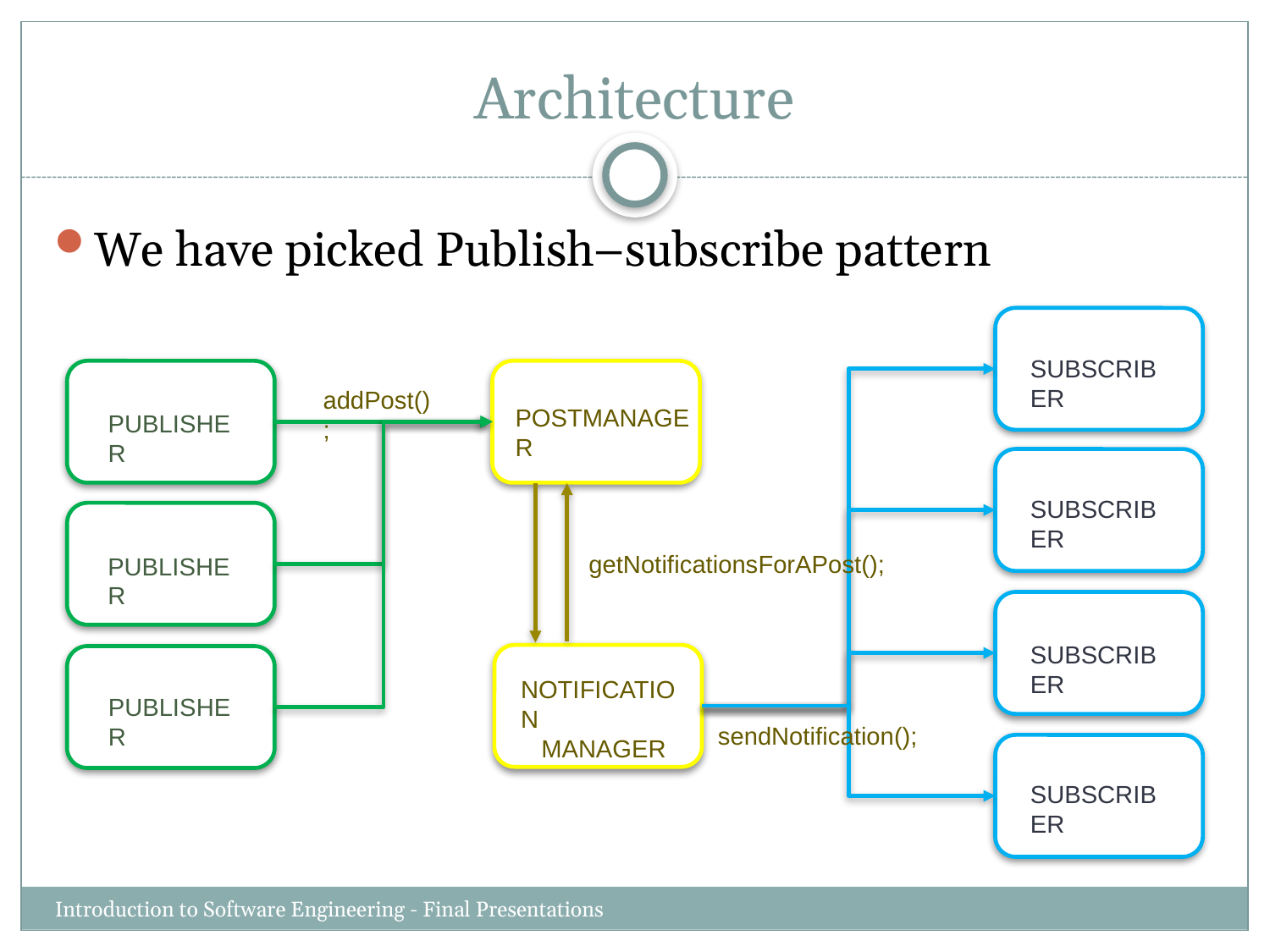

# Architecture
We have picked Publish–subscribe pattern

SUBSCRIBER

addPost();
POSTMANAGER
PUBLISHER

SUBSCRIBER

getNotificationsForAPost();
PUBLISHER

SUBSCRIBER

NOTIFICATION
MANAGER
PUBLISHER
sendNotification();

SUBSCRIBER
Introduction to Software Engineering - Final Presentations